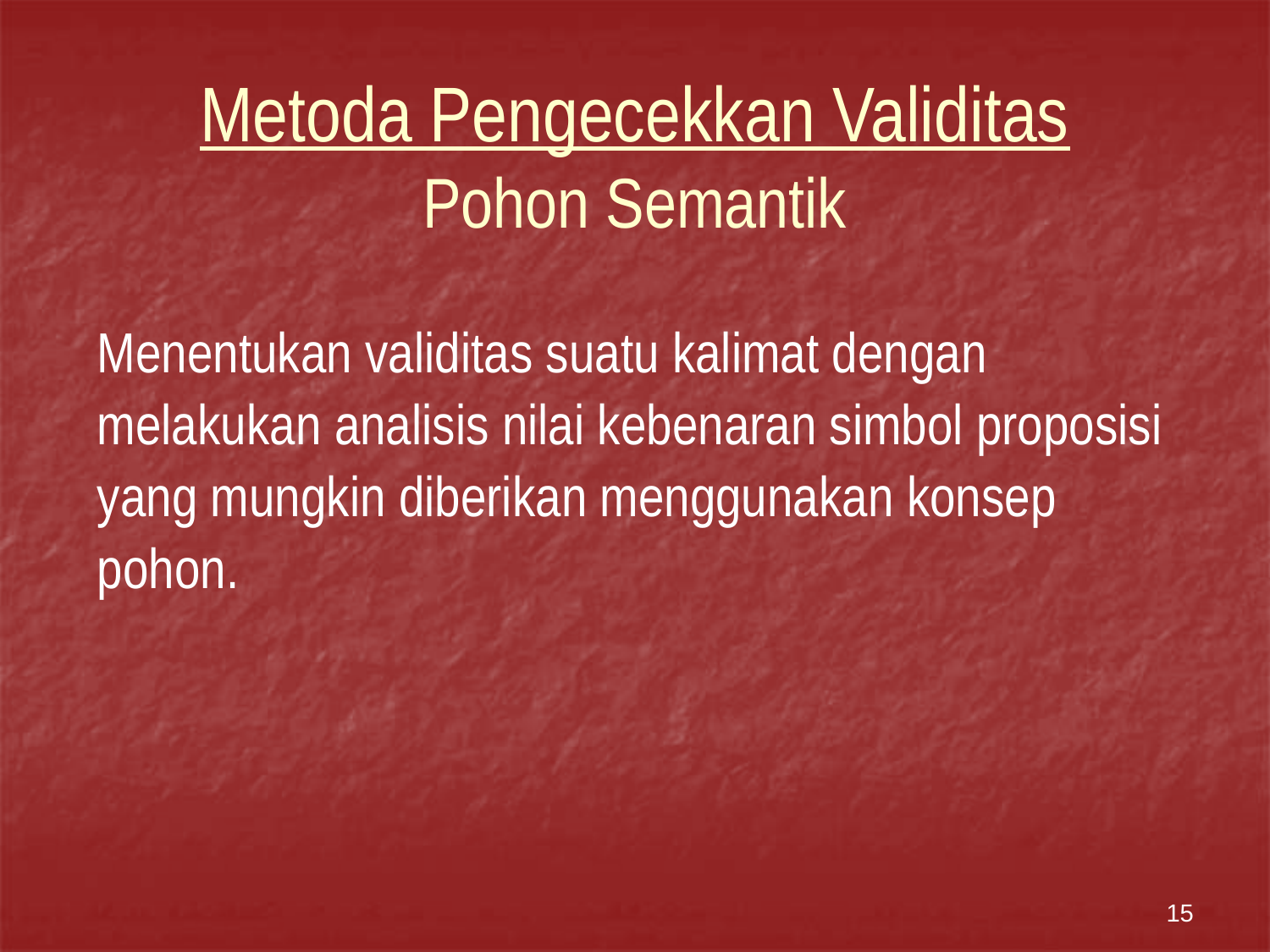

# Metoda Pengecekkan Validitas Pohon Semantik
Menentukan validitas suatu kalimat dengan
melakukan analisis nilai kebenaran simbol proposisi
yang mungkin diberikan menggunakan konsep
pohon.
15